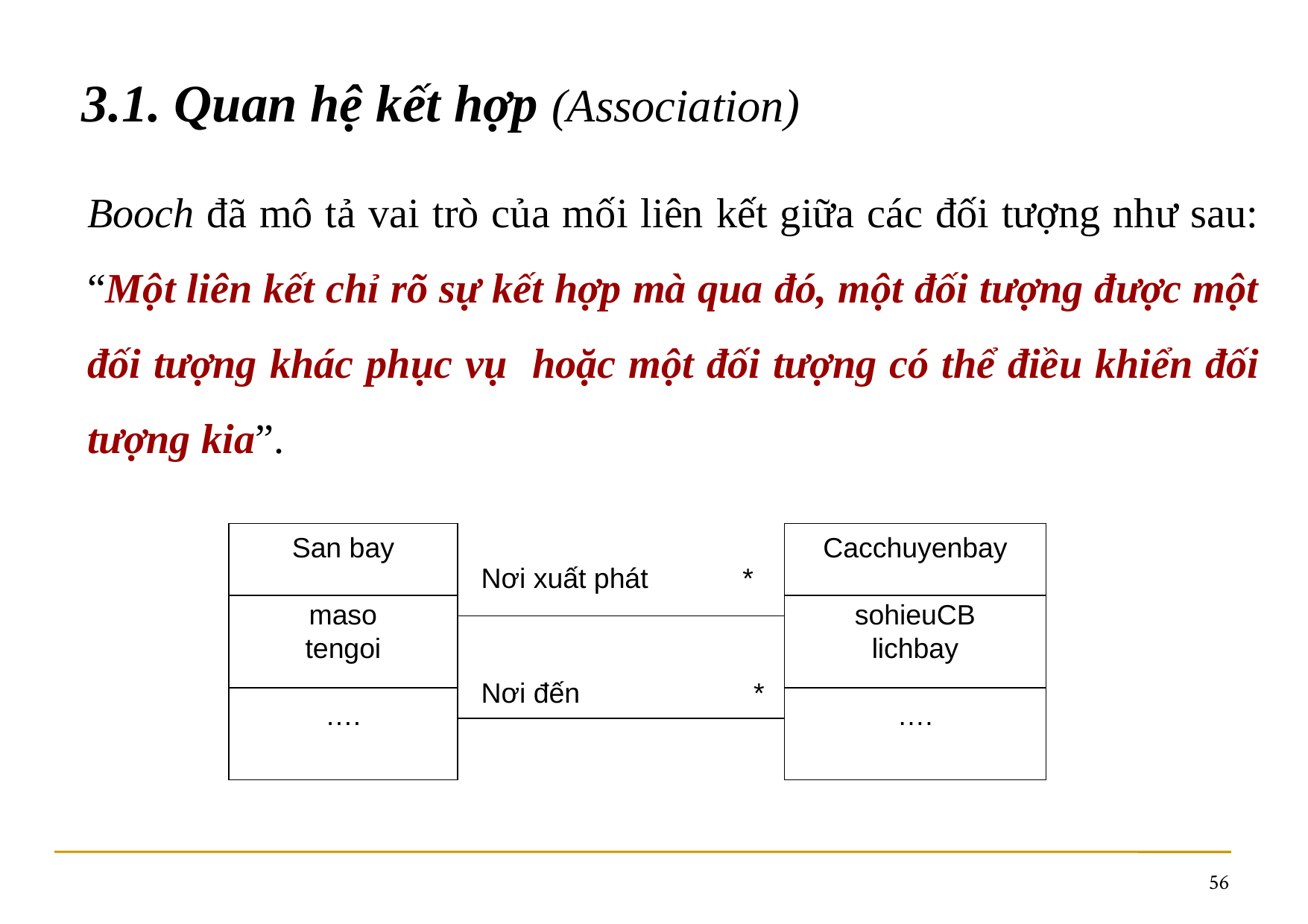

3.1. Quan hệ kết hợp (Association)

Booch đã mô tả vai trò của mối liên kết giữa các đối tượng như sau: “Một liên kết chỉ rõ sự kết hợp mà qua đó, một đối tượng được một đối tượng khác phục vụ  hoặc một đối tượng có thể điều khiển đối tượng kia”.
San bay

maso
tengoi

….
Cacchuyenbay

sohieuCB
lichbay

….
Nơi xuất phát
*
Nơi đến
*
56